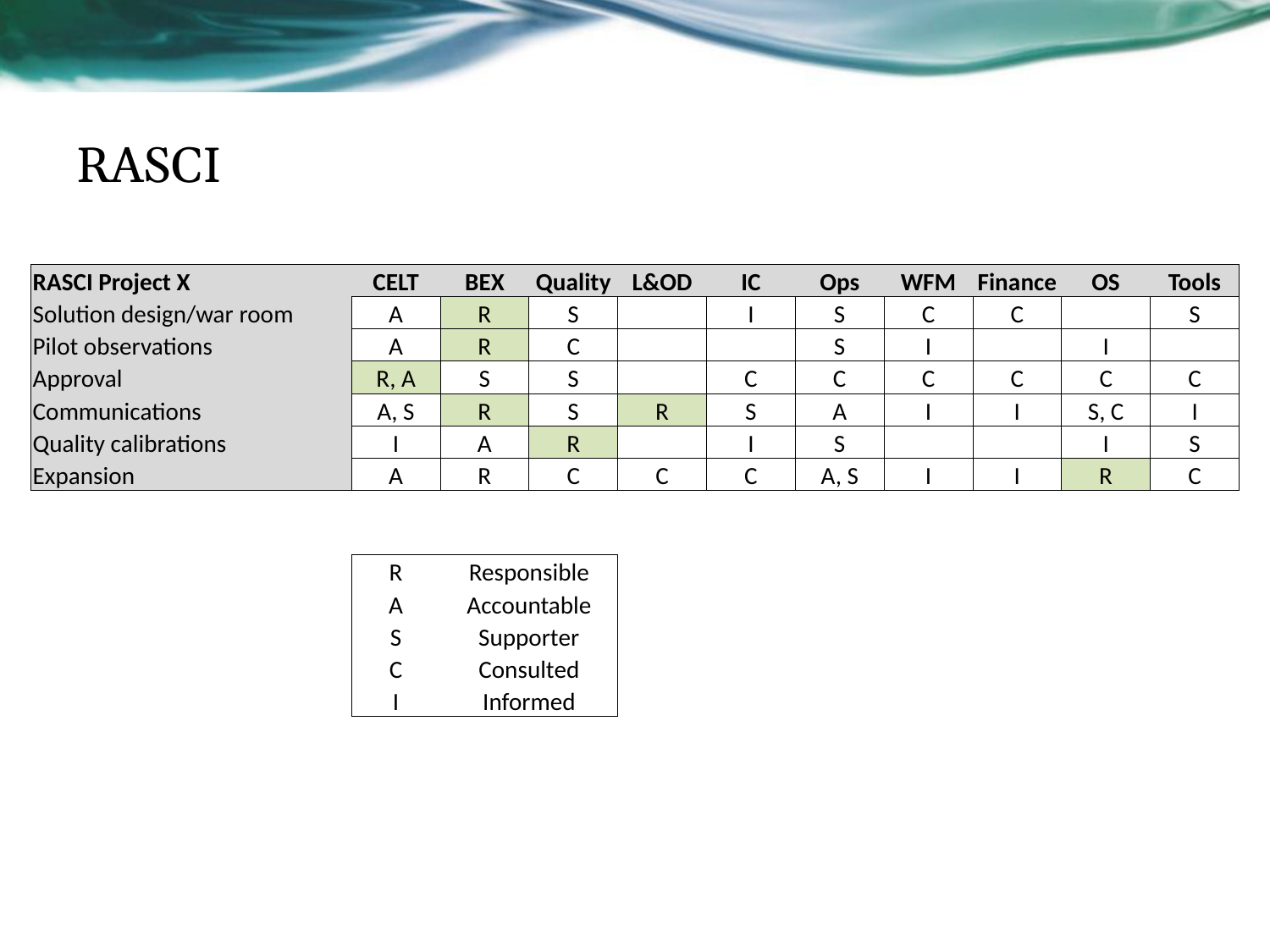

# RASCI
| RASCI Project X | CELT | BEX | Quality | L&OD | IC | Ops | WFM | Finance | OS | Tools |
| --- | --- | --- | --- | --- | --- | --- | --- | --- | --- | --- |
| Solution design/war room | A | R | S |  | I | S | C | C |  | S |
| Pilot observations | A | R | C |  |  | S | I |  | I |  |
| Approval | R, A | S | S |  | C | C | C | C | C | C |
| Communications | A, S | R | S | R | S | A | I | I | S, C | I |
| Quality calibrations | I | A | R |  | I | S |  |  | I | S |
| Expansion | A | R | C | C | C | A, S | I | I | R | C |
|  |  |  |  |  |  |  |  |  |  |  |
|  |  |  |  |  |  |  |  |  |  |  |
|  | R | Responsible |  |  |  |  |  |  |  |  |
|  | A | Accountable |  |  |  |  |  |  |  |  |
|  | S | Supporter |  |  |  |  |  |  |  |  |
|  | C | Consulted |  |  |  |  |  |  |  |  |
|  | I | Informed |  |  |  |  |  |  |  |  |